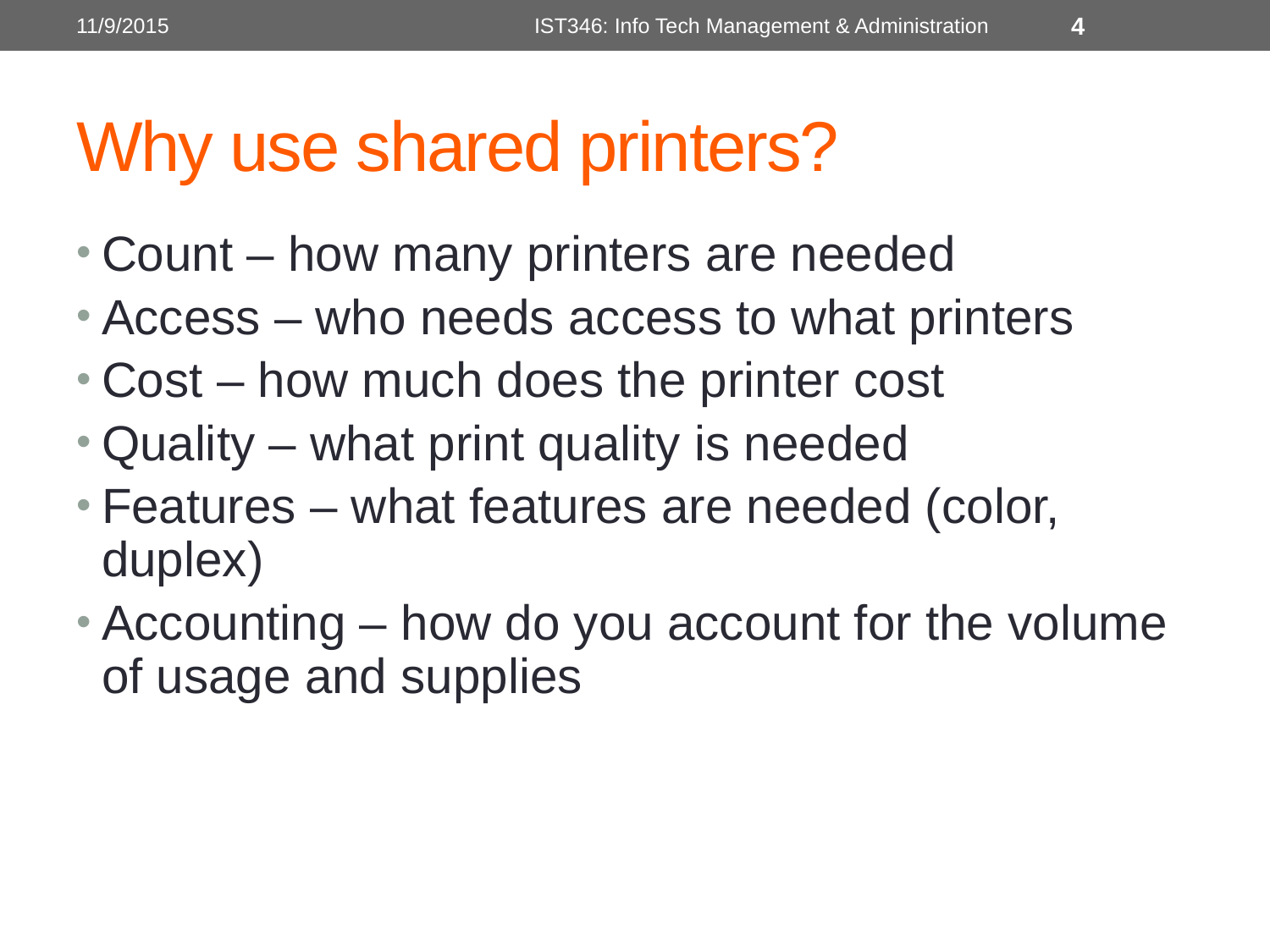

11/9/2015
IST346: Info Tech Management & Administration
4
# Why use shared printers?
Count – how many printers are needed
Access – who needs access to what printers
Cost – how much does the printer cost
Quality – what print quality is needed
Features – what features are needed (color, duplex)
Accounting – how do you account for the volume of usage and supplies